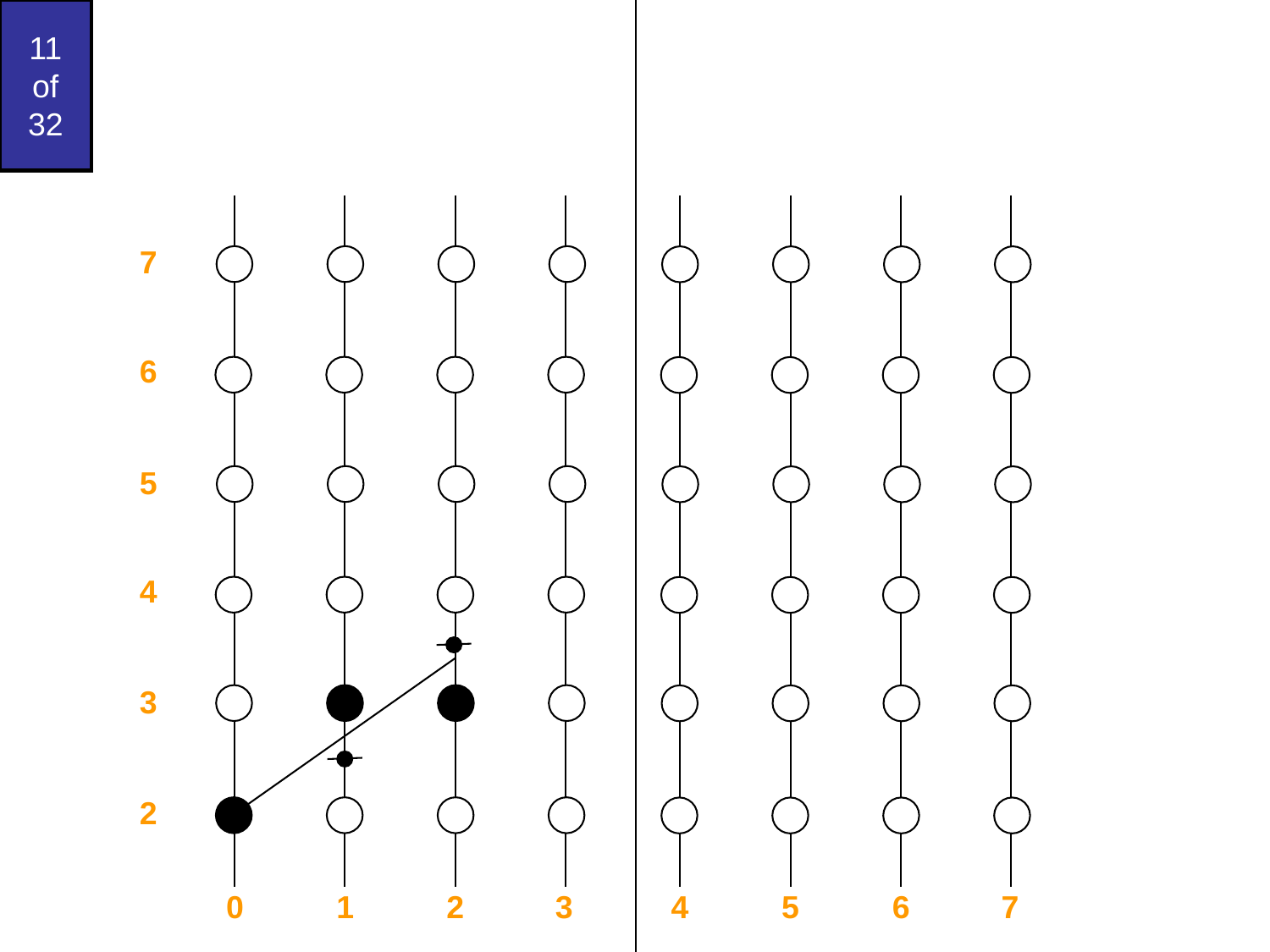

#
7

6

5

4

3

2

0
1
2
3
4
5
6
7